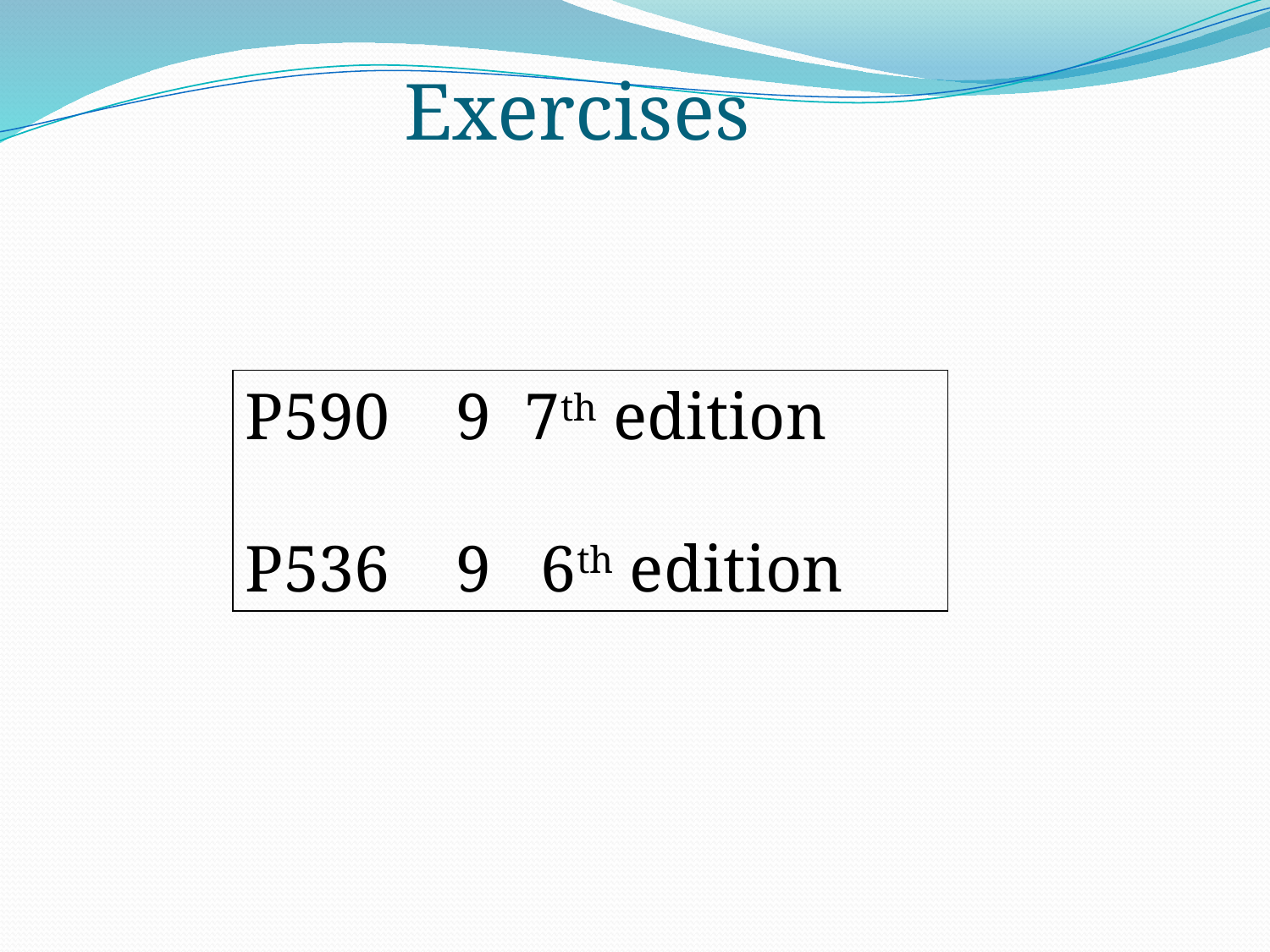

Exercises
P590    9  7th edition

P536    9   6th edition